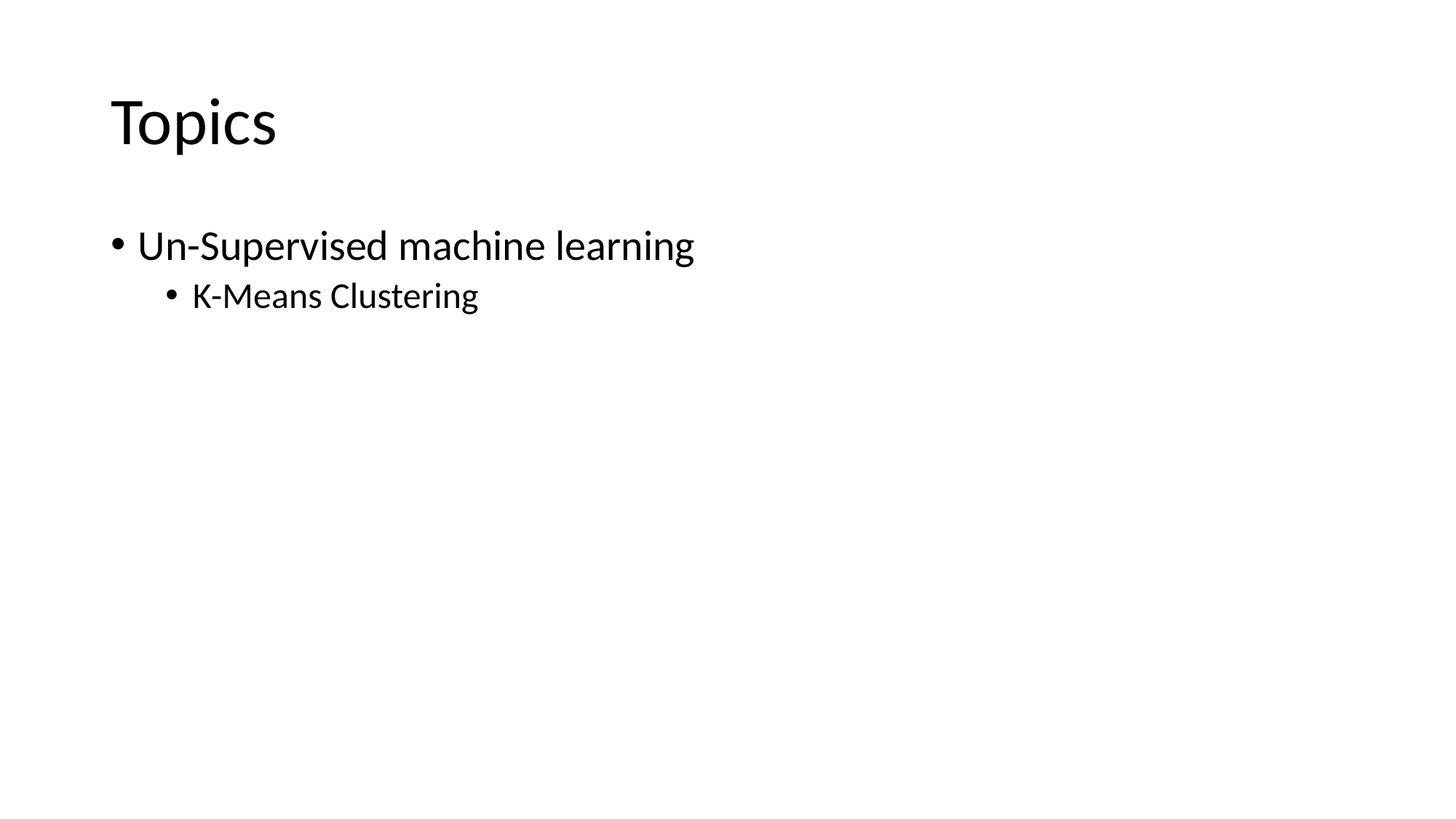

# Topics
Un-Supervised machine learning
K-Means Clustering